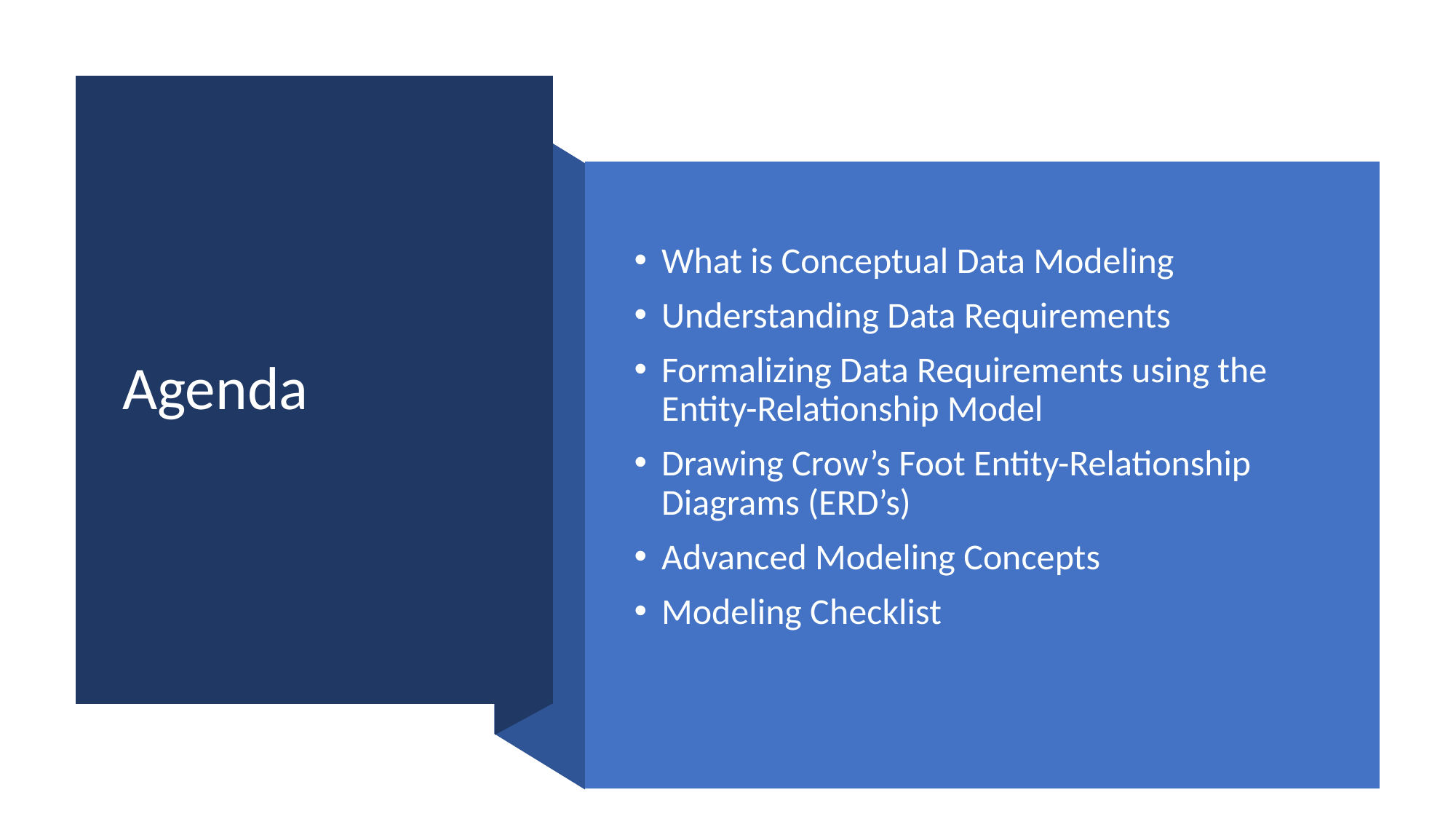

# Agenda

What is Conceptual Data Modeling
Understanding Data Requirements
Formalizing Data Requirements using the Entity-Relationship Model
Drawing Crow’s Foot Entity-Relationship Diagrams (ERD’s)
Advanced Modeling Concepts
Modeling Checklist